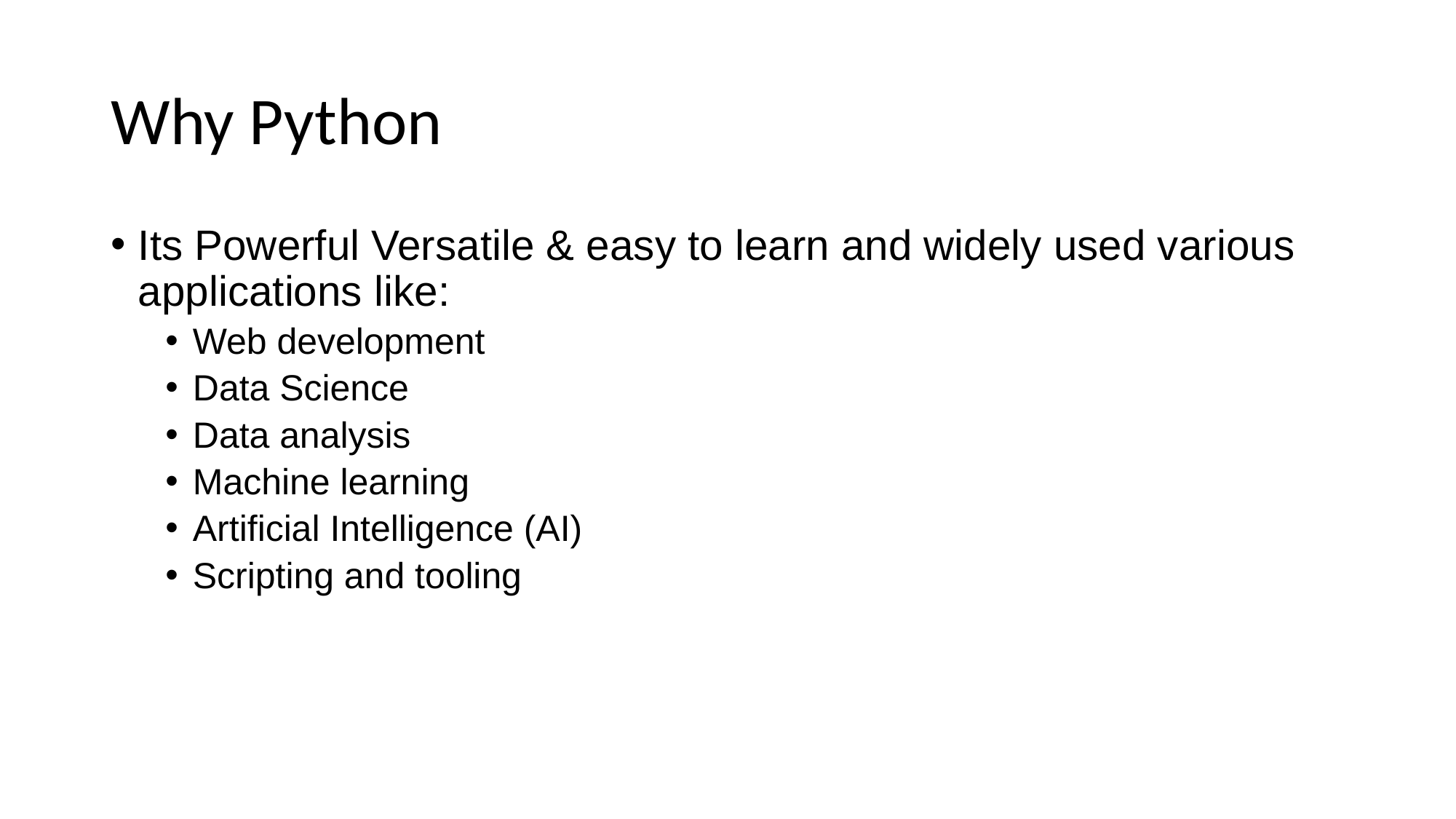

# Why Python
Its Powerful Versatile & easy to learn and widely used various applications like:
Web development
Data Science
Data analysis
Machine learning
Artificial Intelligence (AI)
Scripting and tooling